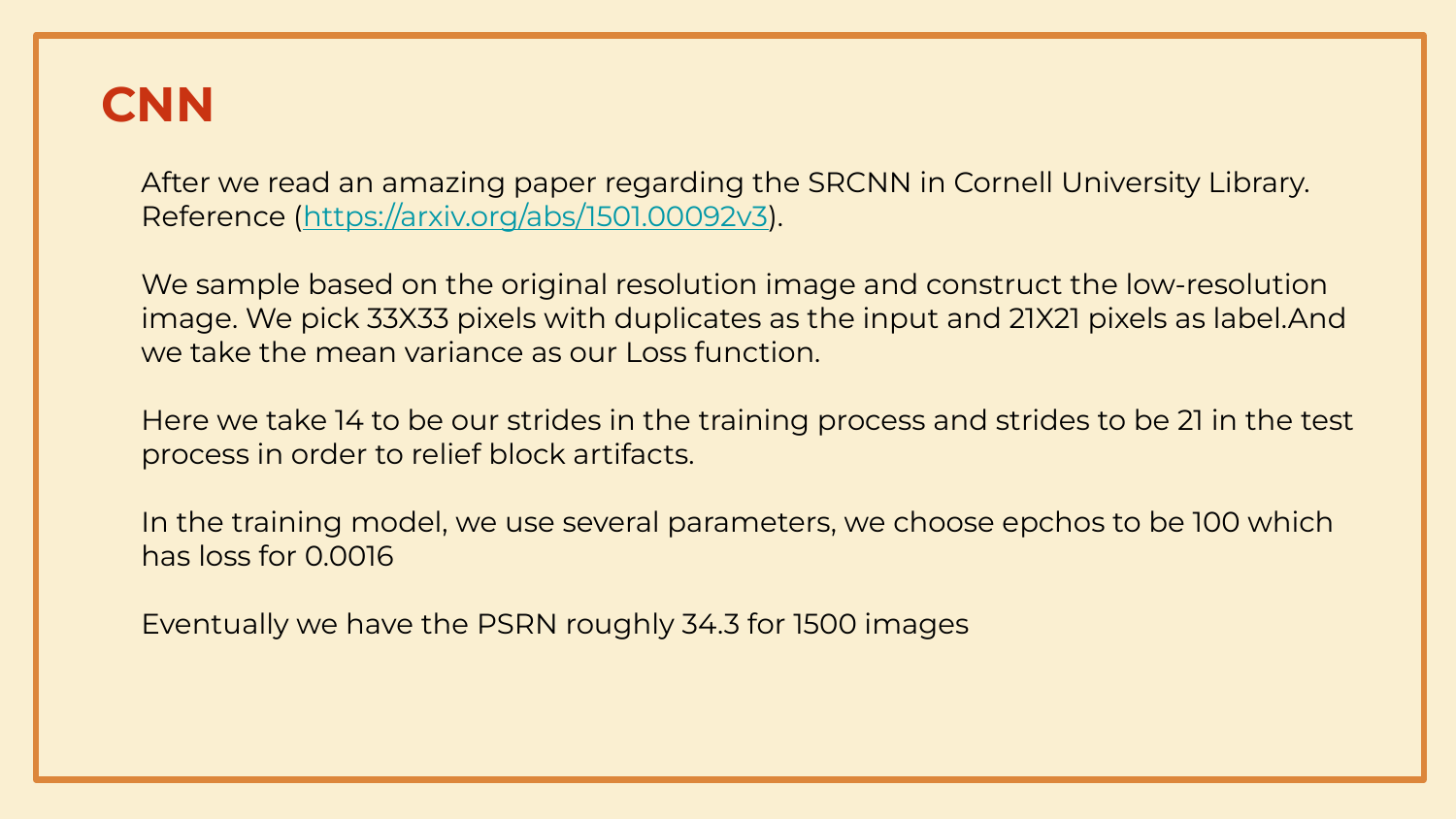

CNN

After we read an amazing paper regarding the SRCNN in Cornell University Library. Reference (https://arxiv.org/abs/1501.00092v3).

We sample based on the original resolution image and construct the low-resolution image. We pick 33X33 pixels with duplicates as the input and 21X21 pixels as label.And we take the mean variance as our Loss function.

Here we take 14 to be our strides in the training process and strides to be 21 in the test process in order to relief block artifacts.

In the training model, we use several parameters, we choose epchos to be 100 which has loss for 0.0016

Eventually we have the PSRN roughly 34.3 for 1500 images